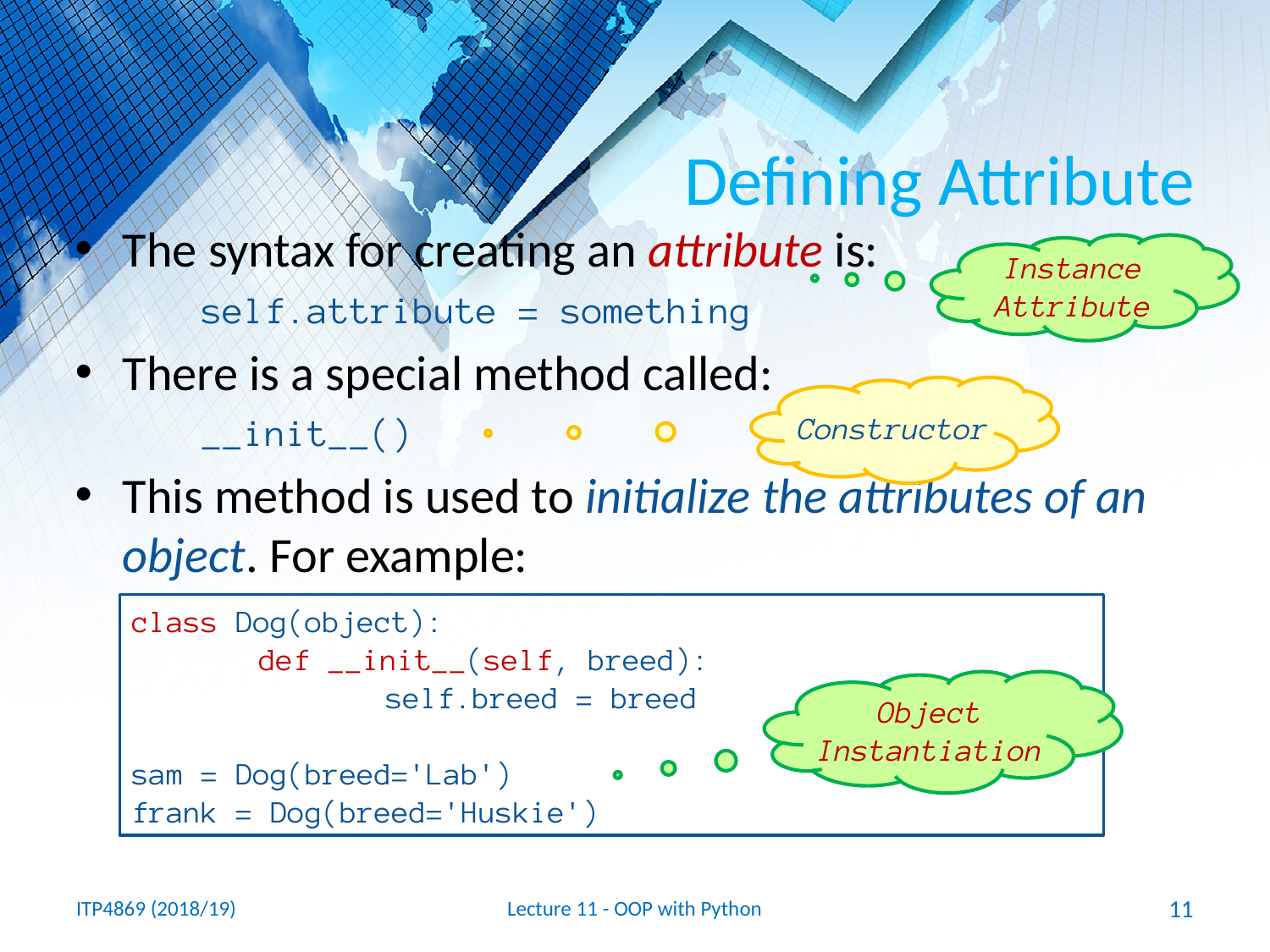

# Defining Attribute
The syntax for creating an attribute is:
self.attribute = something
There is a special method called:
__init__()
This method is used to initialize the attributes of an object. For example:
Instance Attribute
Constructor
class Dog(object):
	def __init__(self, breed):
		self.breed = breed

sam = Dog(breed='Lab')
frank = Dog(breed='Huskie')
Object Instantiation
ITP4869 (2018/19)
Lecture 11 - OOP with Python
11